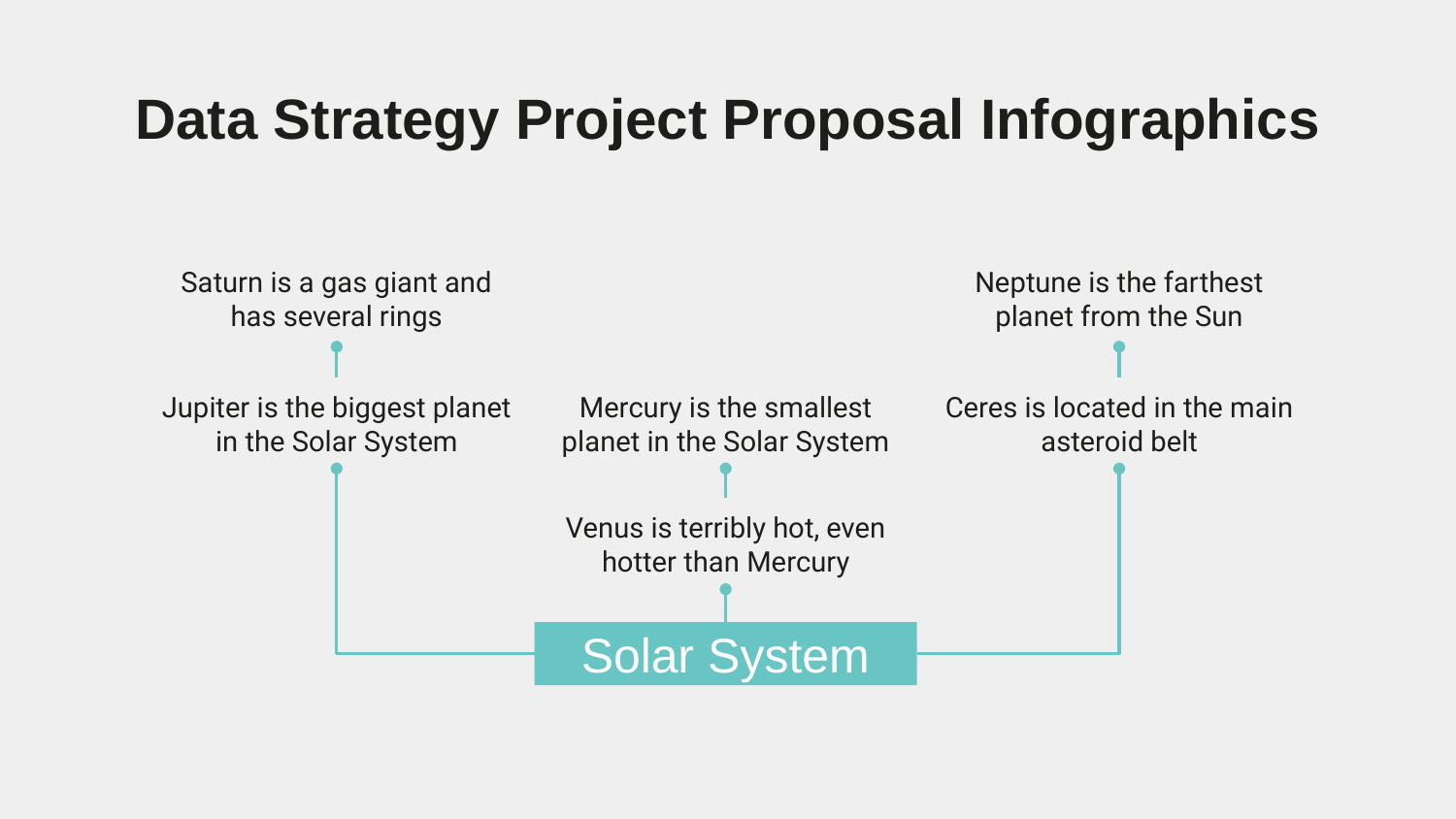

# Data Strategy Project Proposal Infographics
Saturn is a gas giant and has several rings
Neptune is the farthest planet from the Sun
Jupiter is the biggest planet in the Solar System
Mercury is the smallest planet in the Solar System
Ceres is located in the main asteroid belt
Venus is terribly hot, even hotter than Mercury
Solar System